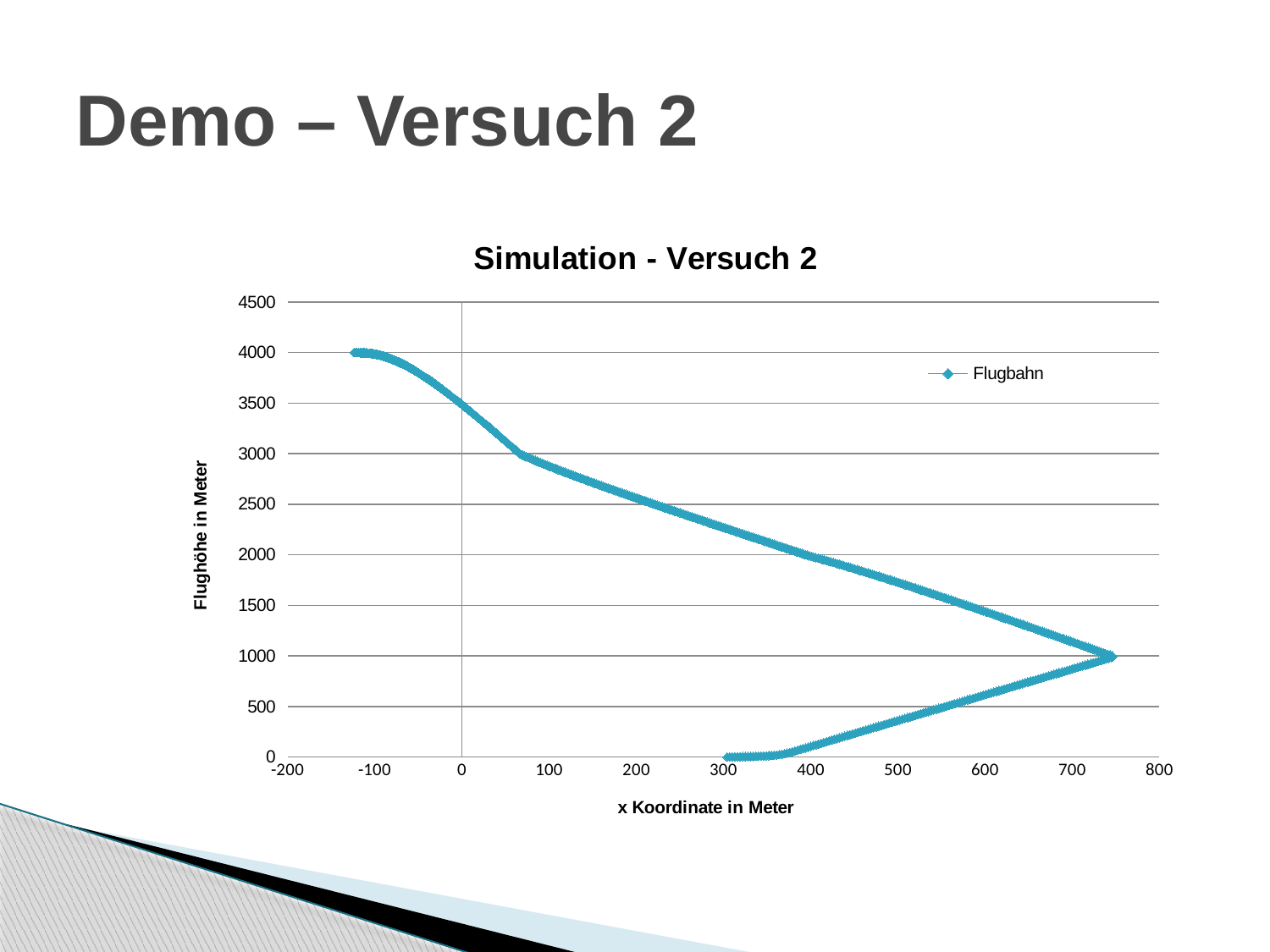

# Demo – Versuch 2

### Chart: Simulation - Versuch 2

| Category | Flugbahn |
|---|---|